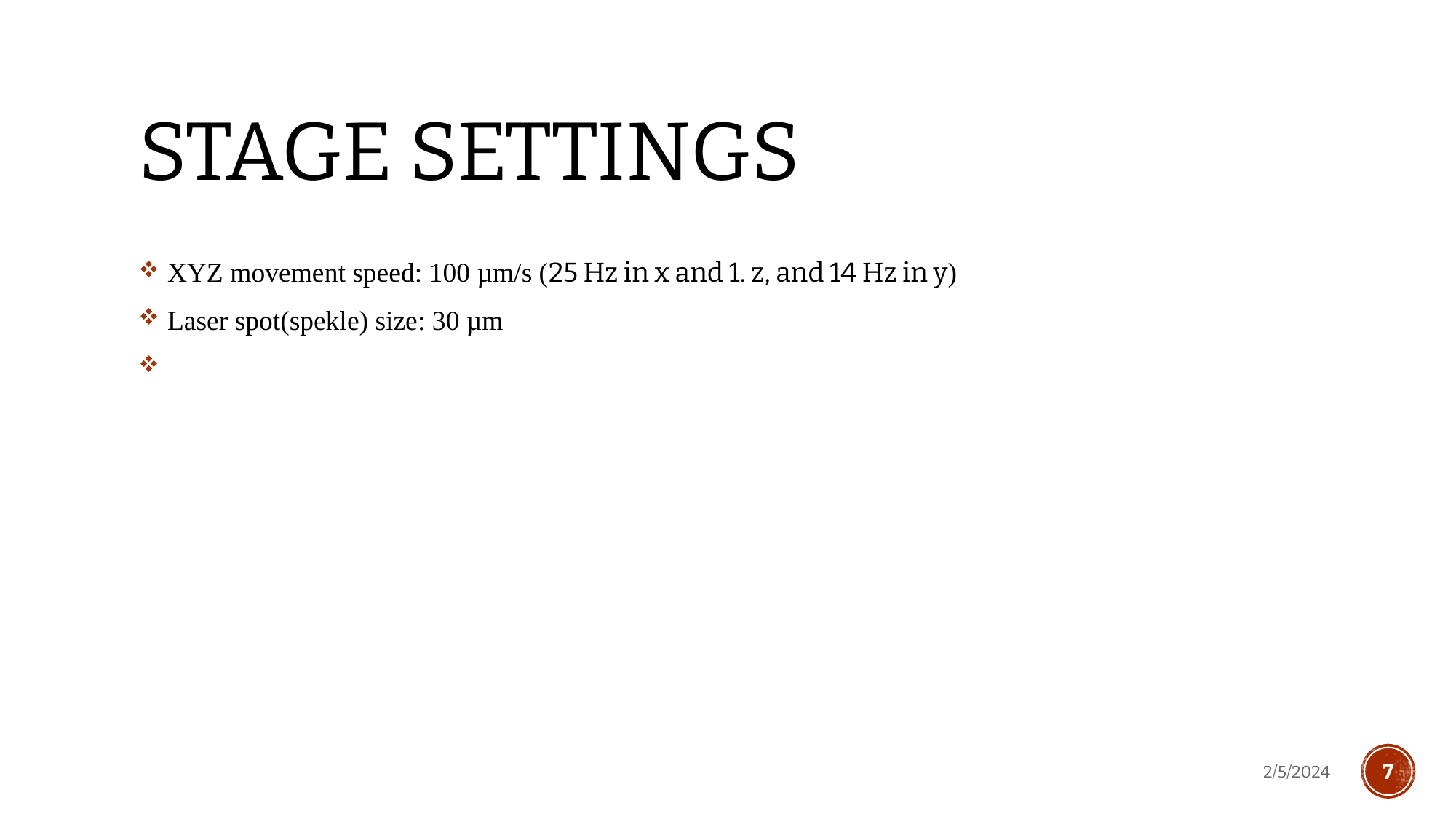

# Stage Settings
 XYZ movement speed: 100 µm/s (25 Hz in x and 1. z, and 14 Hz in y)
 Laser spot(spekle) size: 30 µm

2/5/2024
7